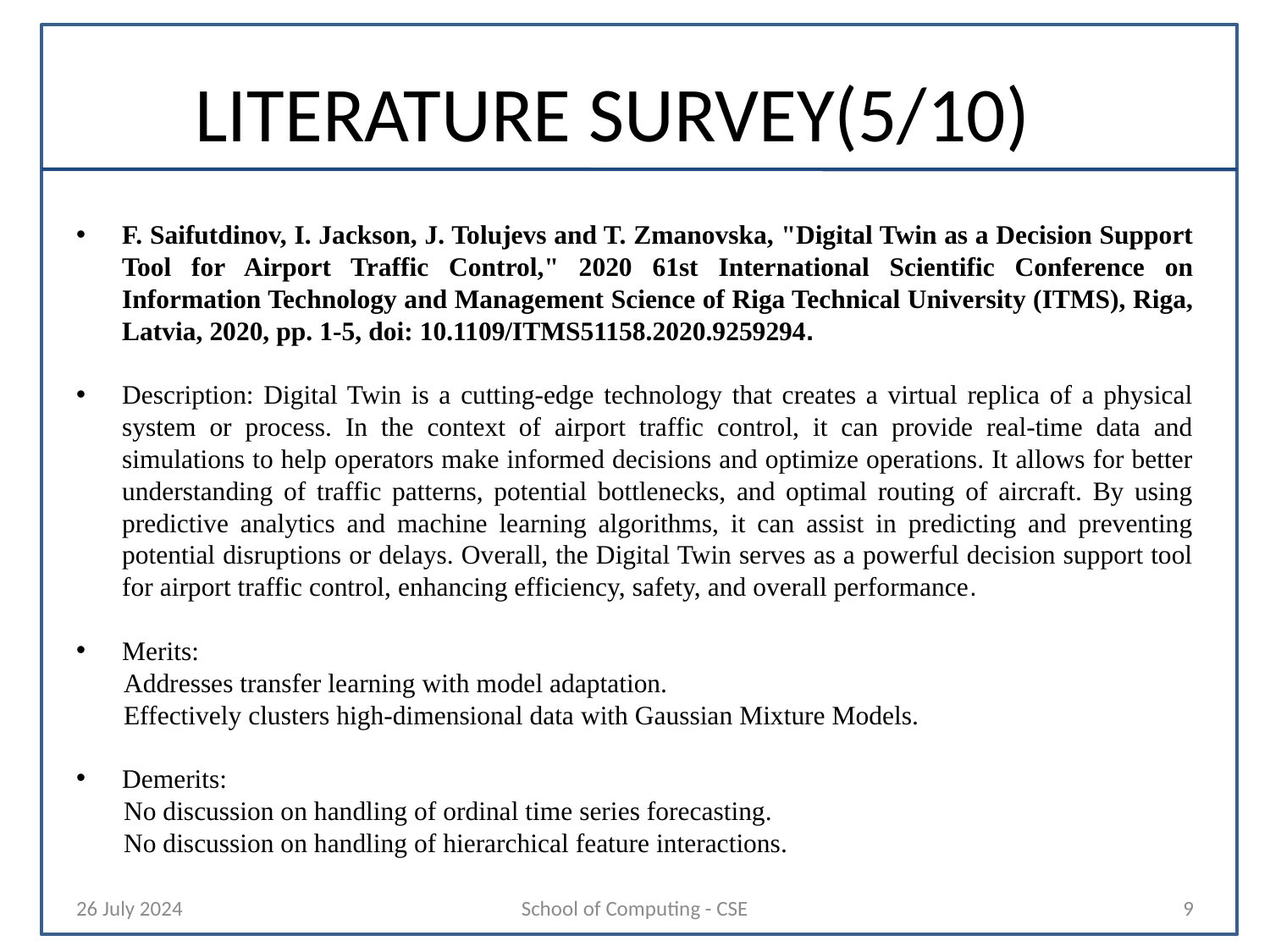

# LITERATURE SURVEY(5/10)
F. Saifutdinov, I. Jackson, J. Tolujevs and T. Zmanovska, "Digital Twin as a Decision Support Tool for Airport Traffic Control," 2020 61st International Scientific Conference on Information Technology and Management Science of Riga Technical University (ITMS), Riga, Latvia, 2020, pp. 1-5, doi: 10.1109/ITMS51158.2020.9259294.

Description: Digital Twin is a cutting-edge technology that creates a virtual replica of a physical system or process. In the context of airport traffic control, it can provide real-time data and simulations to help operators make informed decisions and optimize operations. It allows for better understanding of traffic patterns, potential bottlenecks, and optimal routing of aircraft. By using predictive analytics and machine learning algorithms, it can assist in predicting and preventing potential disruptions or delays. Overall, the Digital Twin serves as a powerful decision support tool for airport traffic control, enhancing efficiency, safety, and overall performance.

Merits:
       Addresses transfer learning with model adaptation.
       Effectively clusters high-dimensional data with Gaussian Mixture Models.

Demerits:
       No discussion on handling of ordinal time series forecasting.
       No discussion on handling of hierarchical feature interactions.

26 July 2024
School of Computing - CSE
9